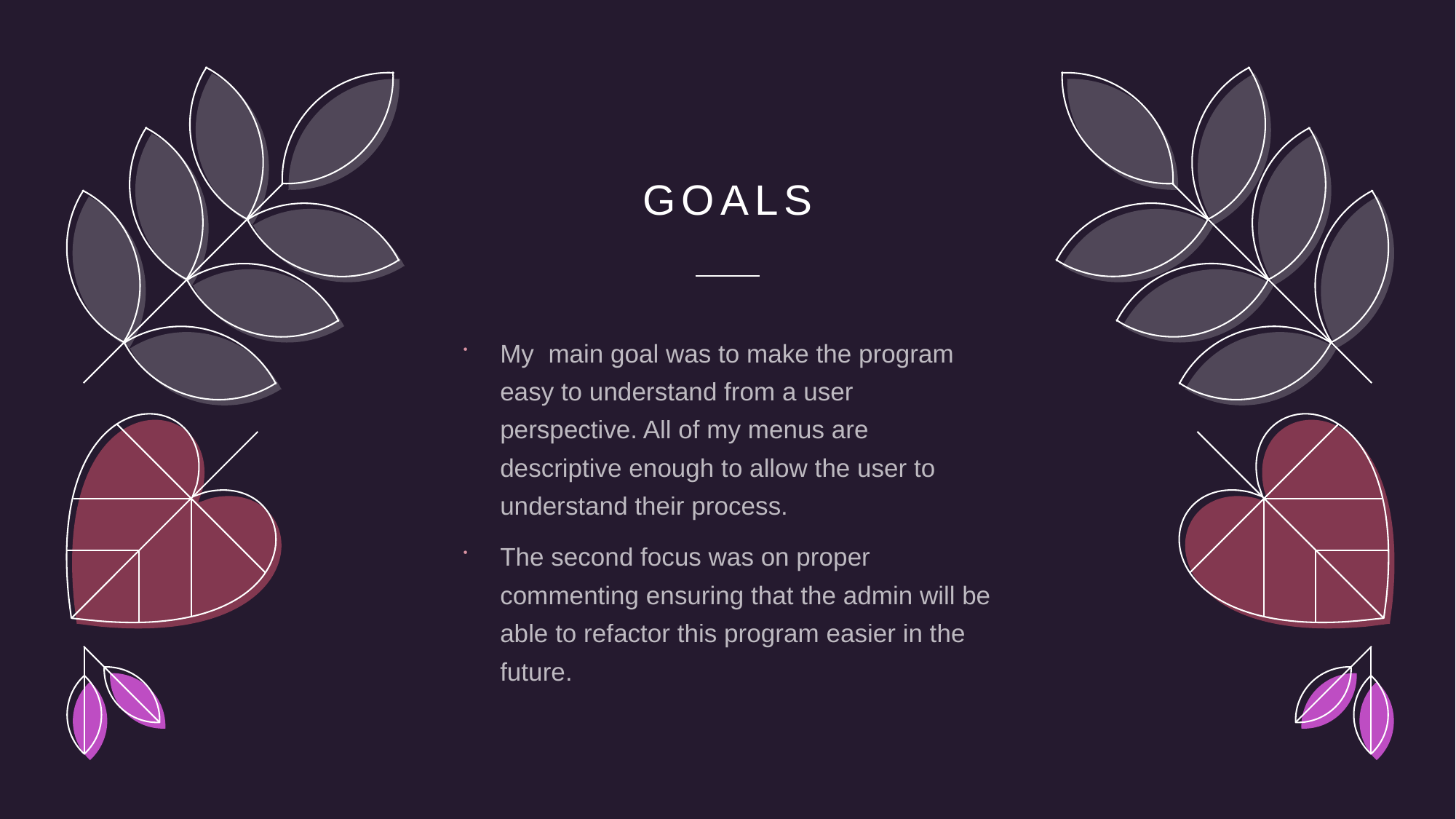

# Goals
My  main goal was to make the program easy to understand from a user perspective. All of my menus are descriptive enough to allow the user to understand their process.
The second focus was on proper commenting ensuring that the admin will be able to refactor this program easier in the future.